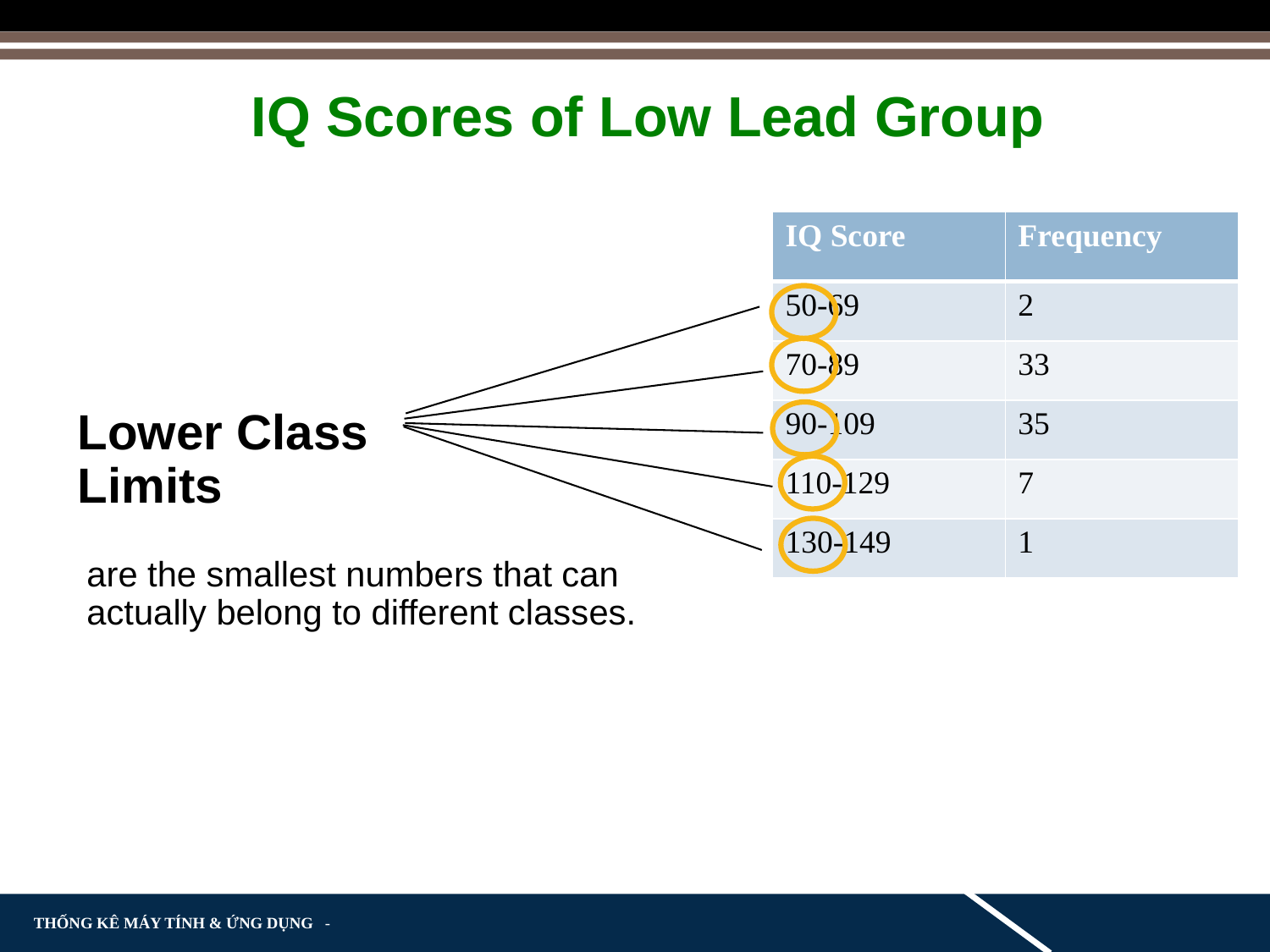

IQ Scores of Low Lead Group
| IQ Score | Frequency |
| --- | --- |
| 50-69 | 2 |
| 70-89 | 33 |
| 90-109 | 35 |
| 110-129 | 7 |
| 130-149 | 1 |

Lower Class
Limits

are the smallest numbers that can actually belong to different classes.